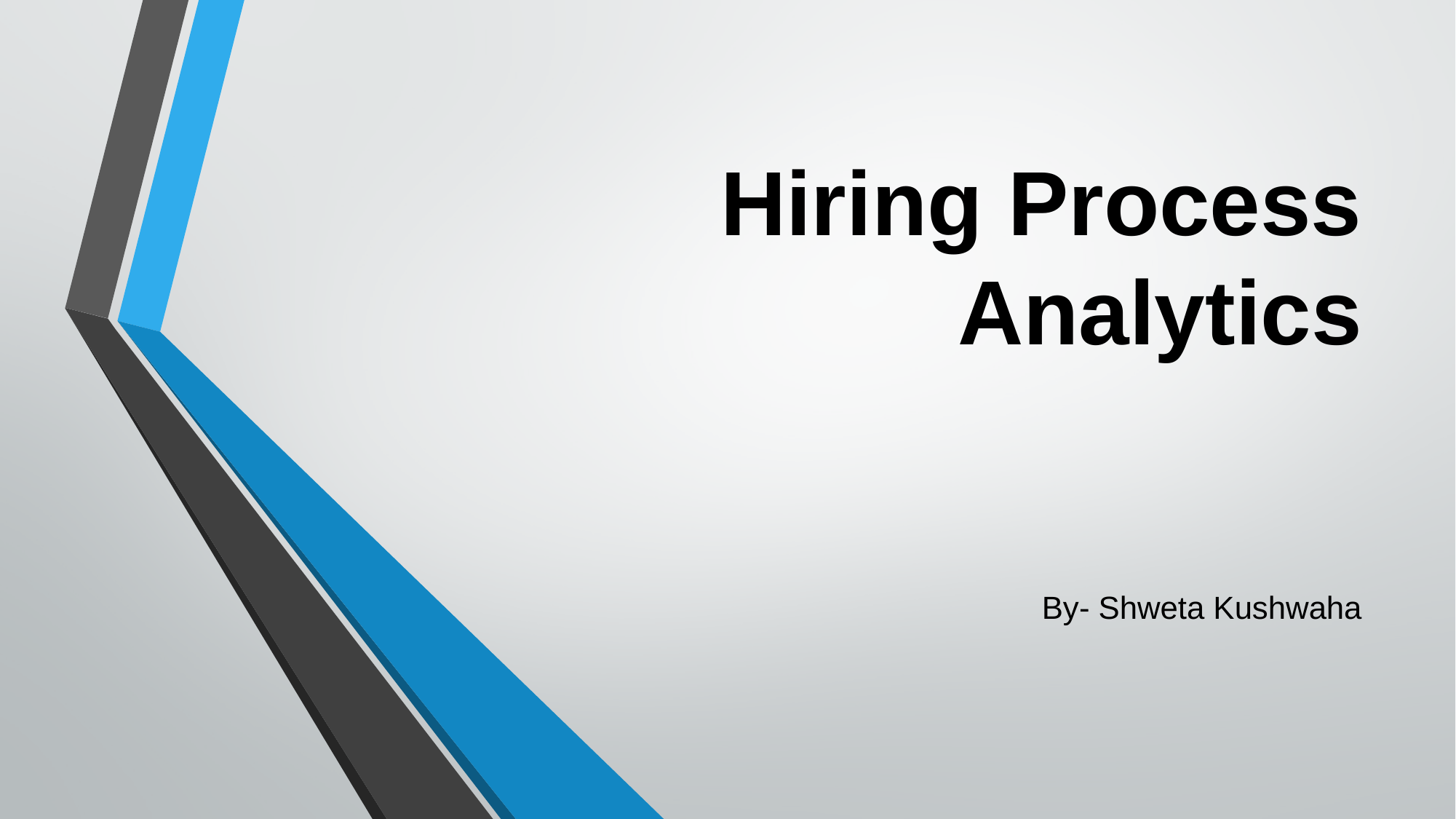

# Hiring Process Analytics
By- Shweta Kushwaha